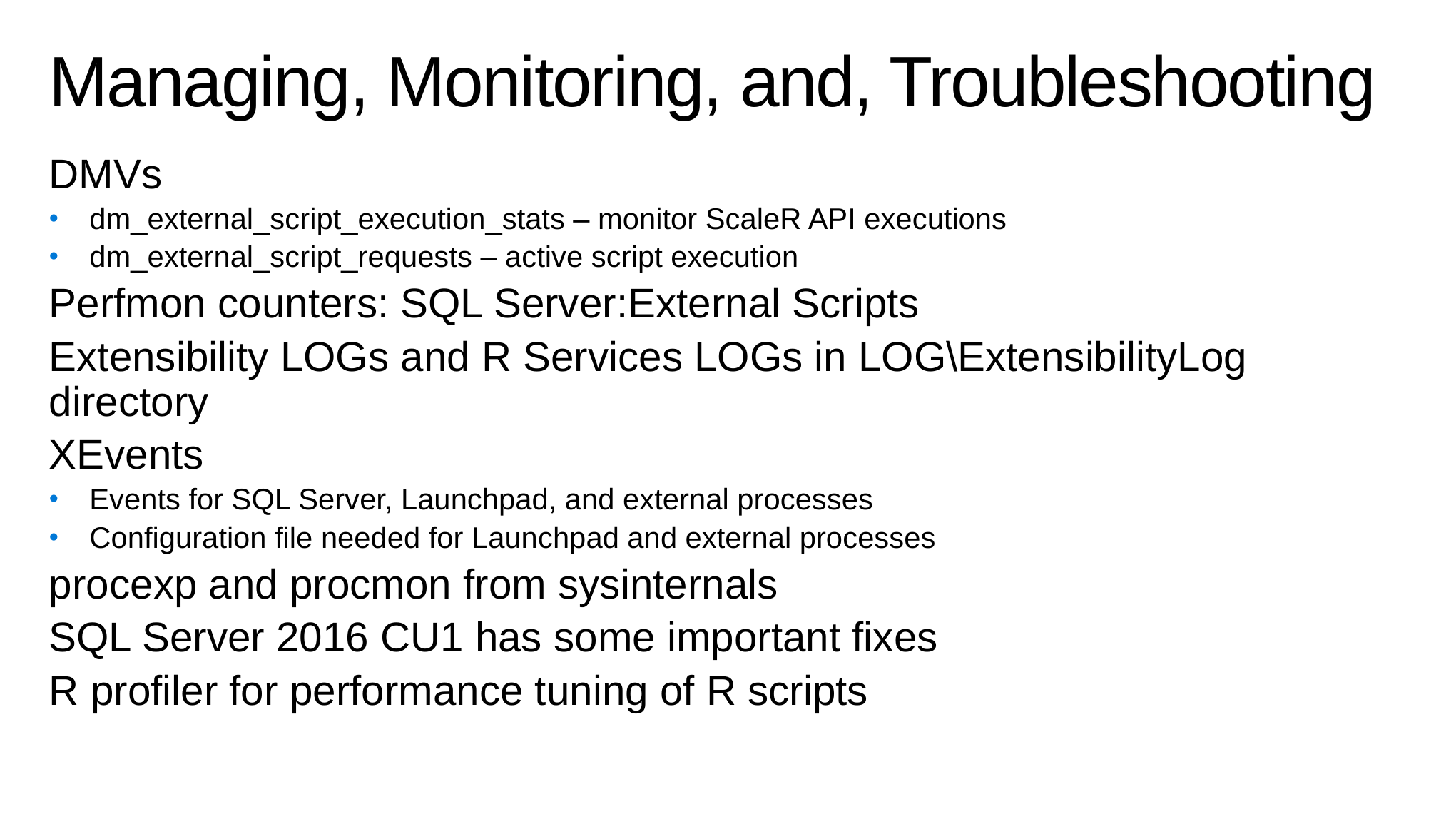

# Managing, Monitoring, and, Troubleshooting
DMVs
dm_external_script_execution_stats – monitor ScaleR API executions
dm_external_script_requests – active script execution
Perfmon counters: SQL Server:External Scripts
Extensibility LOGs and R Services LOGs in LOG\ExtensibilityLog directory
XEvents
Events for SQL Server, Launchpad, and external processes
Configuration file needed for Launchpad and external processes
procexp and procmon from sysinternals
SQL Server 2016 CU1 has some important fixes
R profiler for performance tuning of R scripts